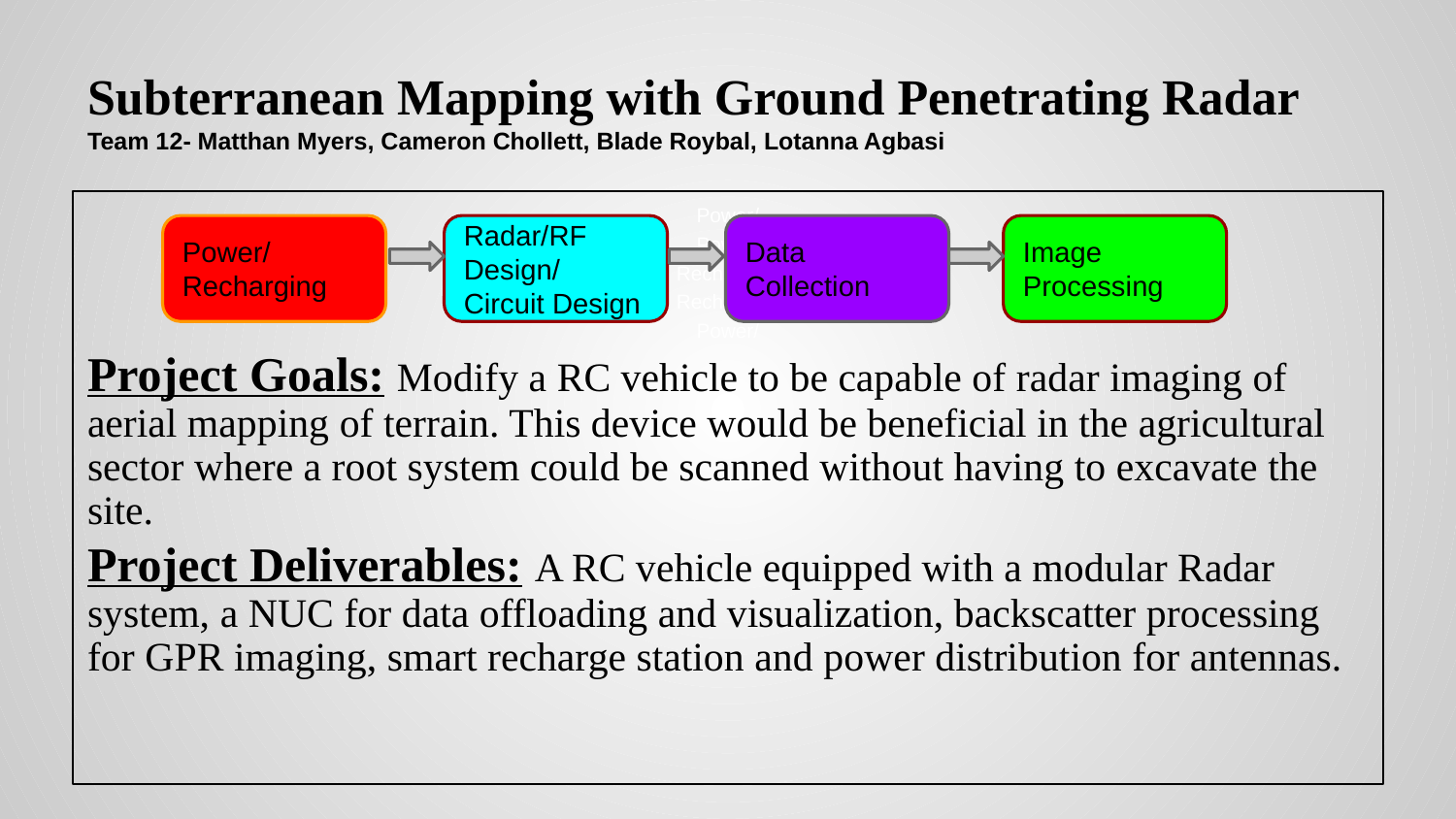

# Subterranean Mapping with Ground Penetrating Radar
Team 12- Matthan Myers, Cameron Chollett, Blade Roybal, Lotanna Agbasi
Power/
Power/
Recharging
Recharging
Power/
Project Goals: Modify a RC vehicle to be capable of radar imaging of aerial mapping of terrain. This device would be beneficial in the agricultural sector where a root system could be scanned without having to excavate the site.
Project Deliverables: A RC vehicle equipped with a modular Radar system, a NUC for data offloading and visualization, backscatter processing for GPR imaging, smart recharge station and power distribution for antennas.
Power/ Recharging
Radar/RF Design/ Circuit Design
Data Collection
Image Processing